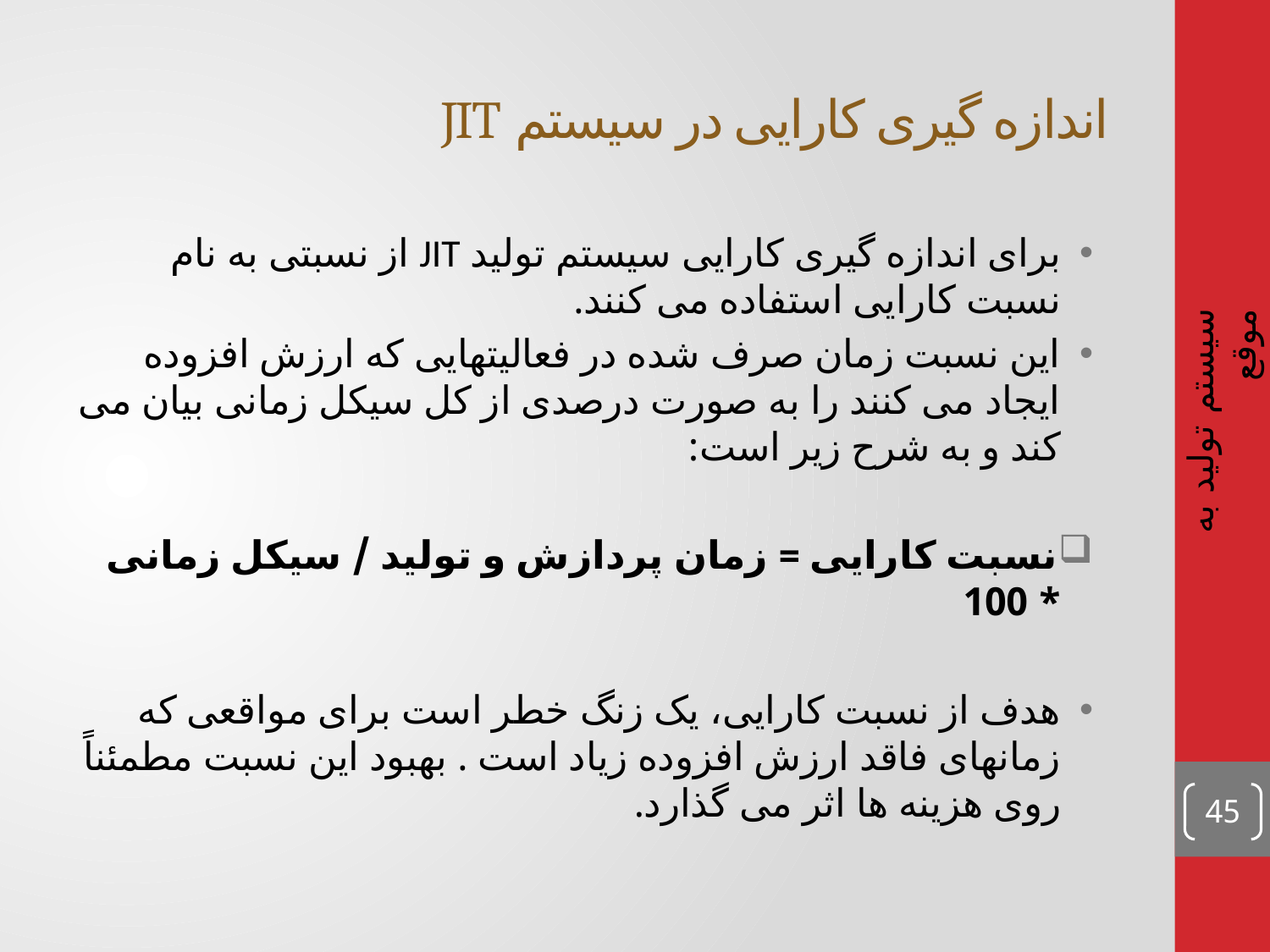

# اندازه گیری کارایی در سیستم JIT
برای اندازه گیری کارایی سیستم تولید JIT از نسبتی به نام نسبت کارایی استفاده می کنند.
این نسبت زمان صرف شده در فعالیتهایی که ارزش افزوده ایجاد می کنند را به صورت درصدی از کل سیکل زمانی بیان می کند و به شرح زیر است:

نسبت کارایی = زمان پردازش و تولید / سیکل زمانی * 100

هدف از نسبت کارایی، یک زنگ خطر است برای مواقعی که زمانهای فاقد ارزش افزوده زیاد است . بهبود این نسبت مطمئناً روی هزینه ها اثر می گذارد.
سیستم تولید به موقع
45